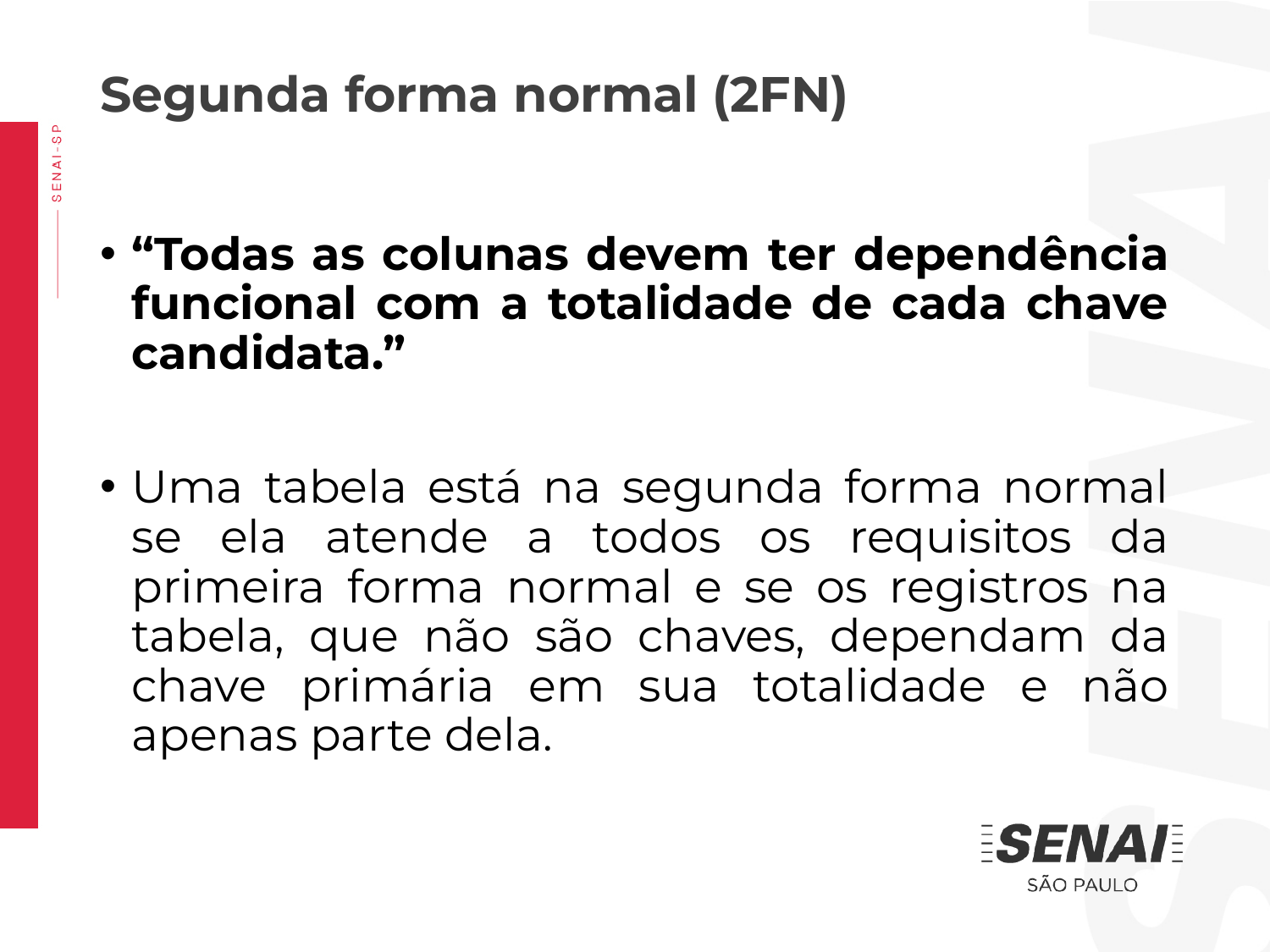

Segunda forma normal (2FN)
“Todas as colunas devem ter dependência funcional com a totalidade de cada chave candidata.”

Uma tabela está na segunda forma normal se ela atende a todos os requisitos da primeira forma normal e se os registros na tabela, que não são chaves, dependam da chave primária em sua totalidade e não apenas parte dela.